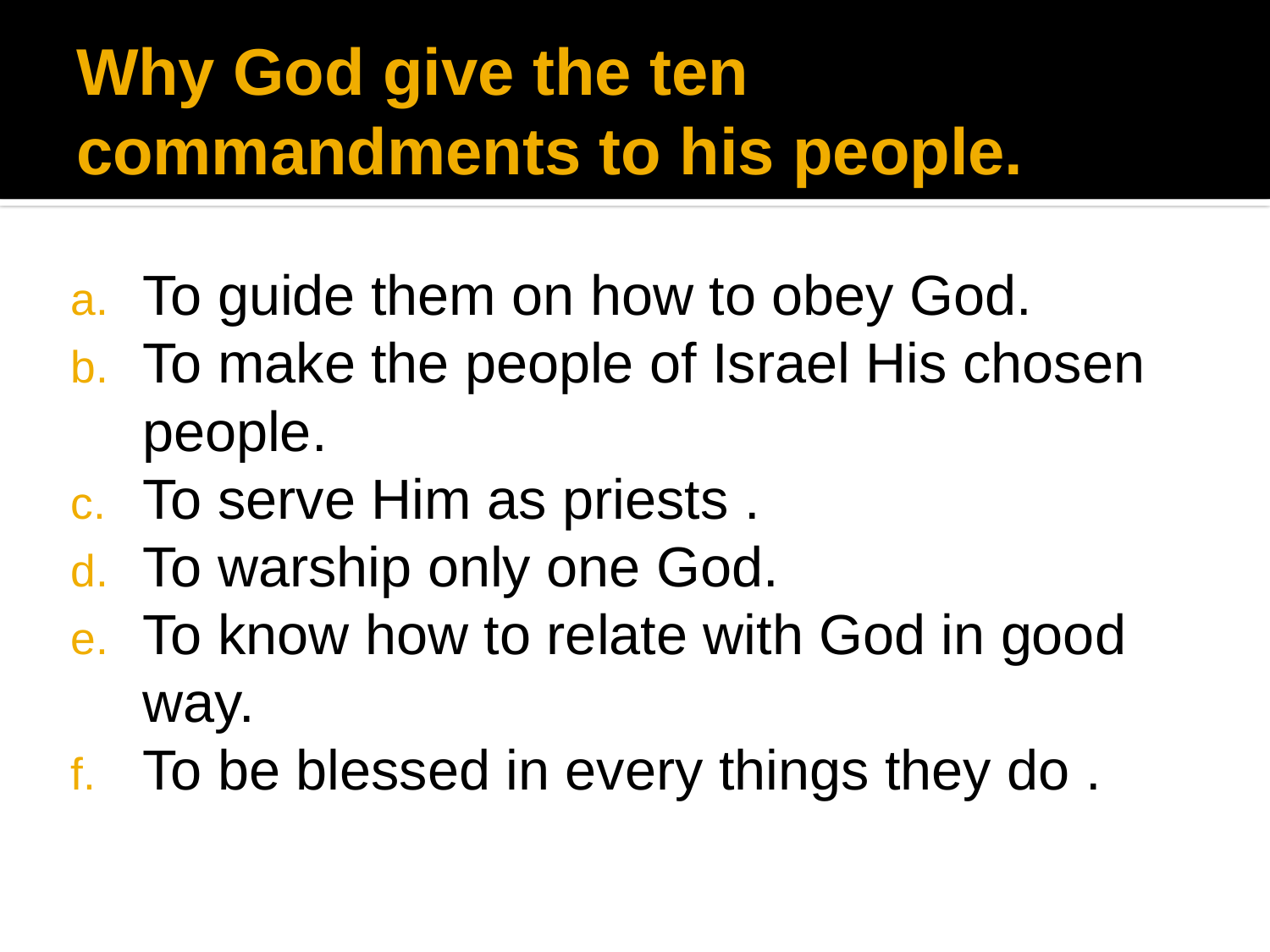

# Why God give the ten commandments to his people.
To guide them on how to obey God.
To make the people of Israel His chosen people.
To serve Him as priests .
To warship only one God.
To know how to relate with God in good way.
To be blessed in every things they do .